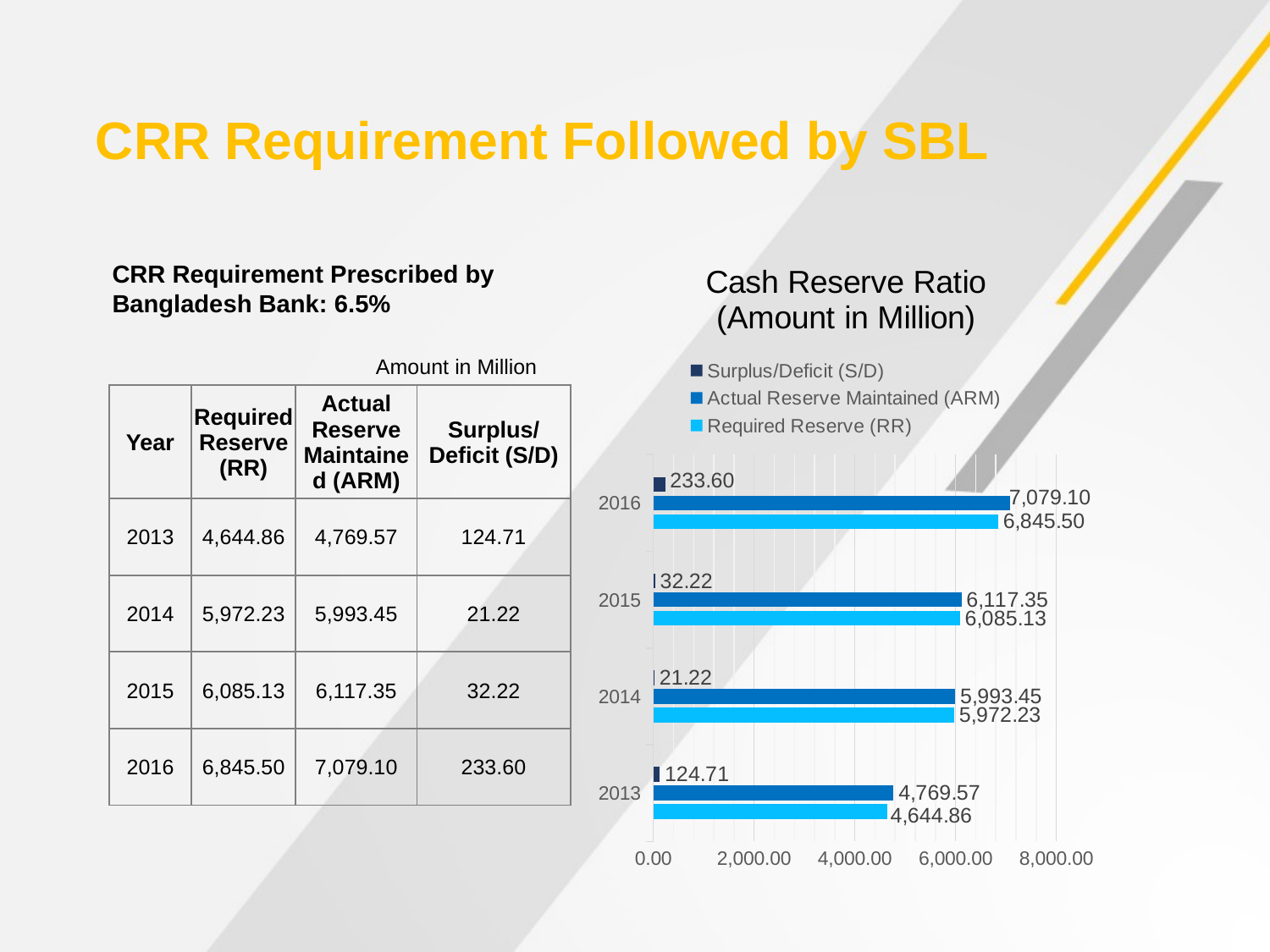

# CRR Requirement Followed by SBL

### Chart: Cash Reserve Ratio
(Amount in Million)

| Category | Required Reserve (RR) | Actual Reserve Maintained (ARM) | Surplus/Deficit (S/D) |
|---|---|---|---|
| 2013 | 4644.86 | 4769.57 | 124.71000000000004 |
| 2014 | 5972.23 | 5993.45 | 21.220000000000255 |
| 2015 | 6085.13 | 6117.35 | 32.220000000000255 |
| 2016 | 6845.5 | 7079.1 | 233.6 |
CRR Requirement Prescribed by Bangladesh Bank: 6.5%
Amount in Million
| Year | Required Reserve (RR) | Actual Reserve Maintained (ARM) | Surplus/Deficit (S/D) |
| --- | --- | --- | --- |
| 2013 | 4,644.86 | 4,769.57 | 124.71 |
| 2014 | 5,972.23 | 5,993.45 | 21.22 |
| 2015 | 6,085.13 | 6,117.35 | 32.22 |
| 2016 | 6,845.50 | 7,079.10 | 233.60 |